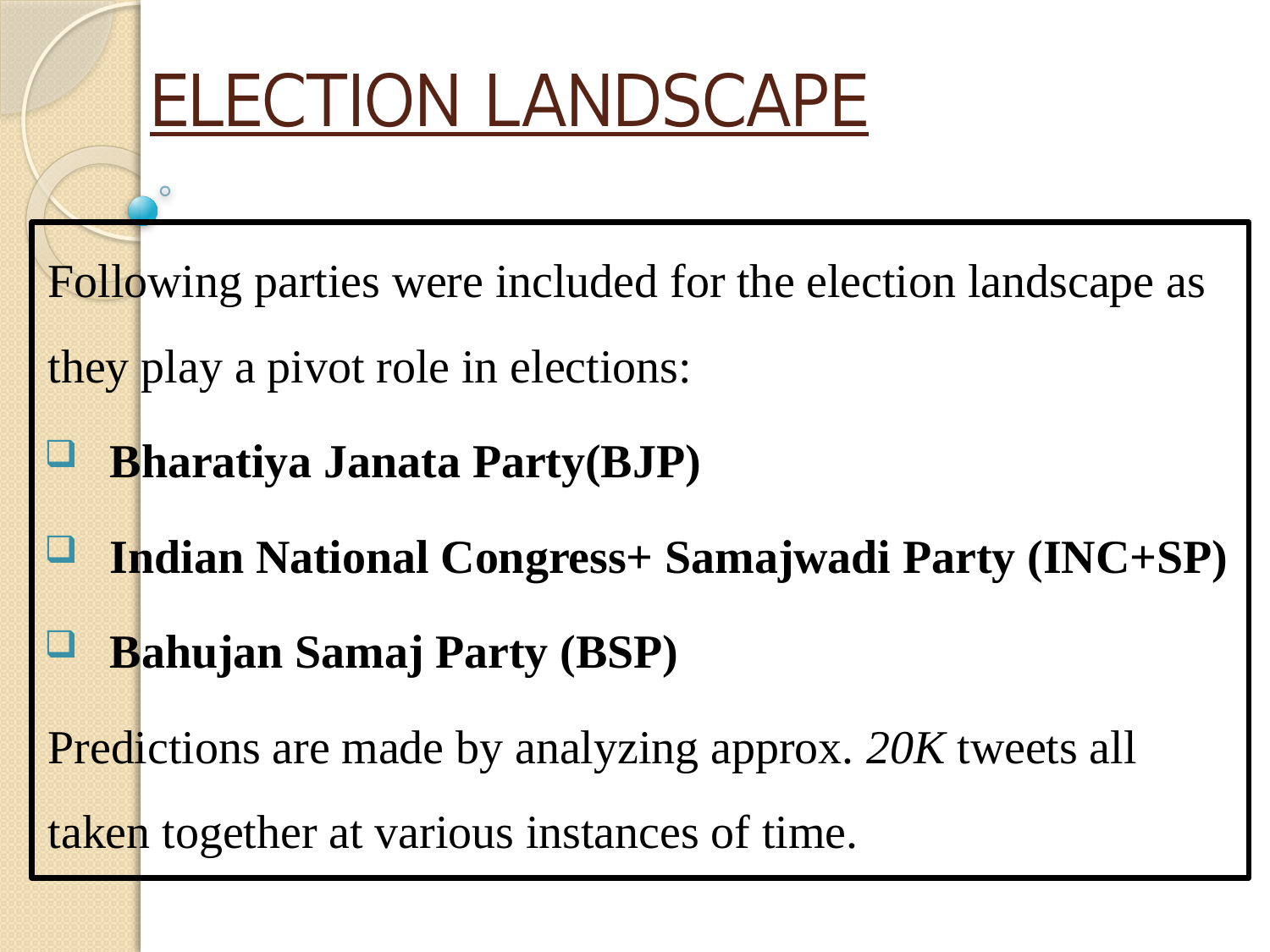

# ELECTION LANDSCAPE
Following parties were included for the election landscape as they play a pivot role in elections:
Bharatiya Janata Party(BJP)
Indian National Congress+ Samajwadi Party (INC+SP)
Bahujan Samaj Party (BSP)
Predictions are made by analyzing approx. 20K tweets all taken together at various instances of time.